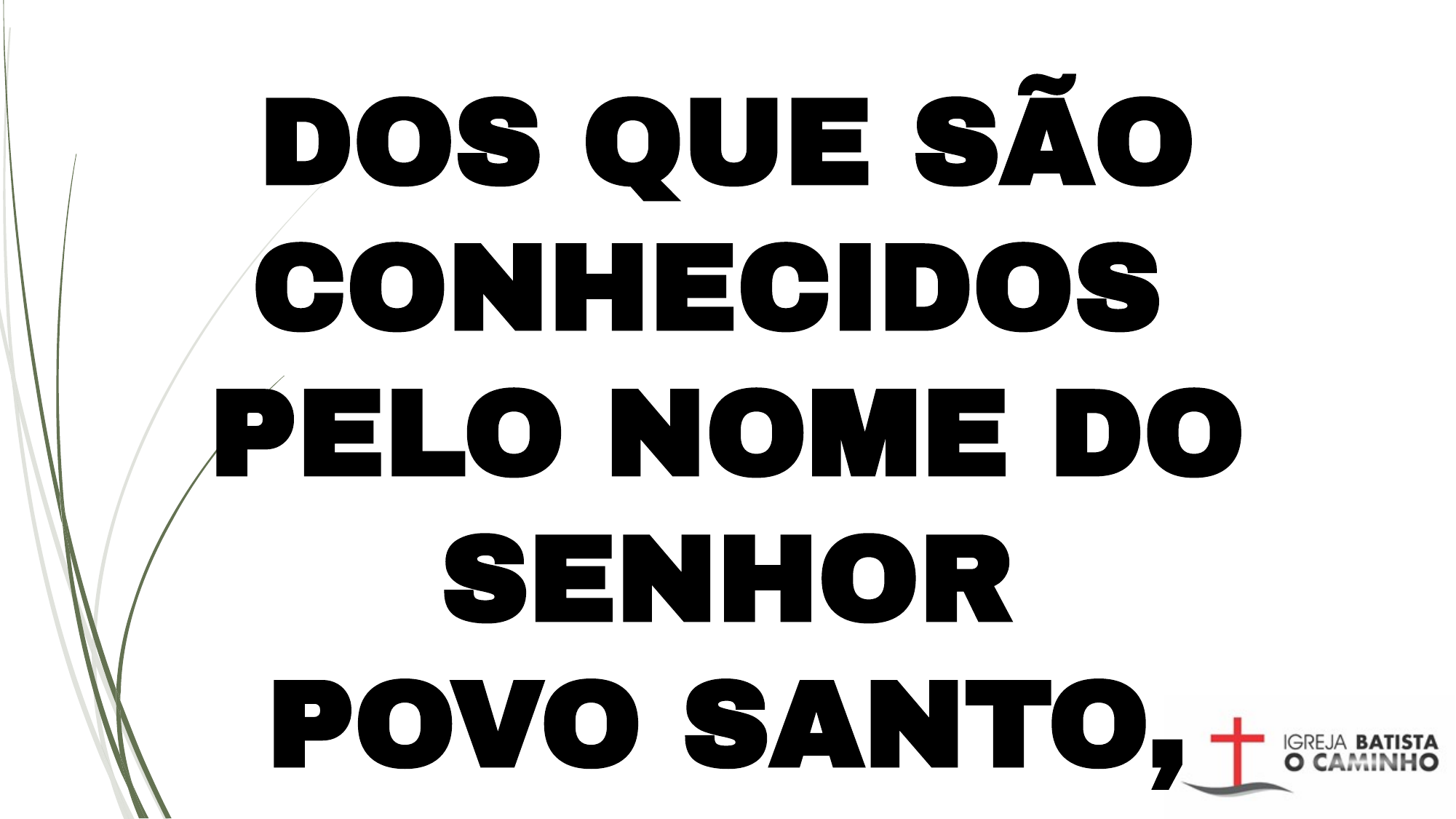

# DOS QUE SÃO CONHECIDOS PELO NOME DO SENHOR POVO SANTO,